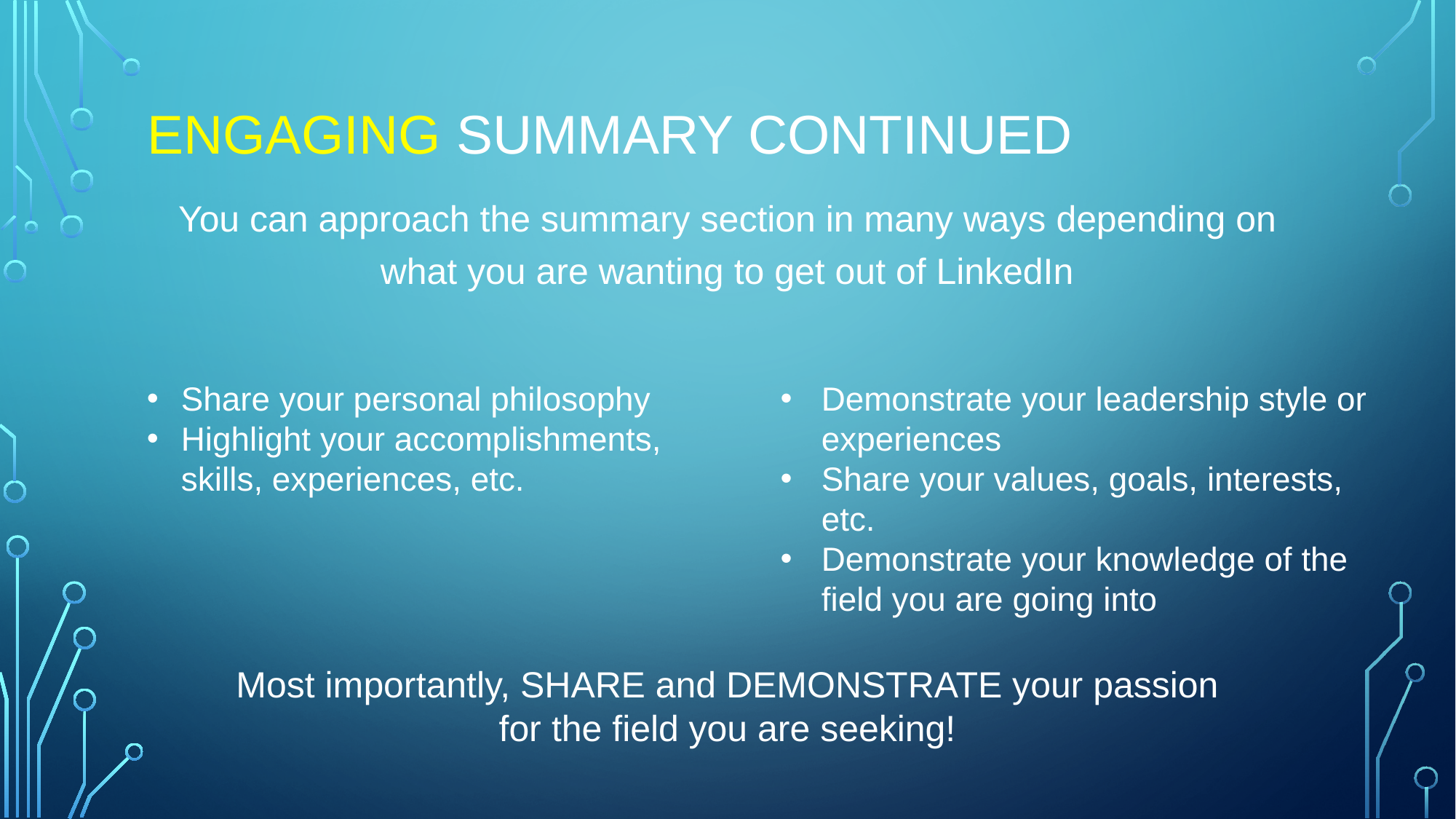

# Engaging Summary Continued
You can approach the summary section in many ways depending on what you are wanting to get out of LinkedIn

Share your personal philosophy
Highlight your accomplishments, skills, experiences, etc.

Demonstrate your leadership style or experiences
Share your values, goals, interests, etc.
Demonstrate your knowledge of the field you are going into

Most importantly, SHARE and DEMONSTRATE your passion for the field you are seeking!